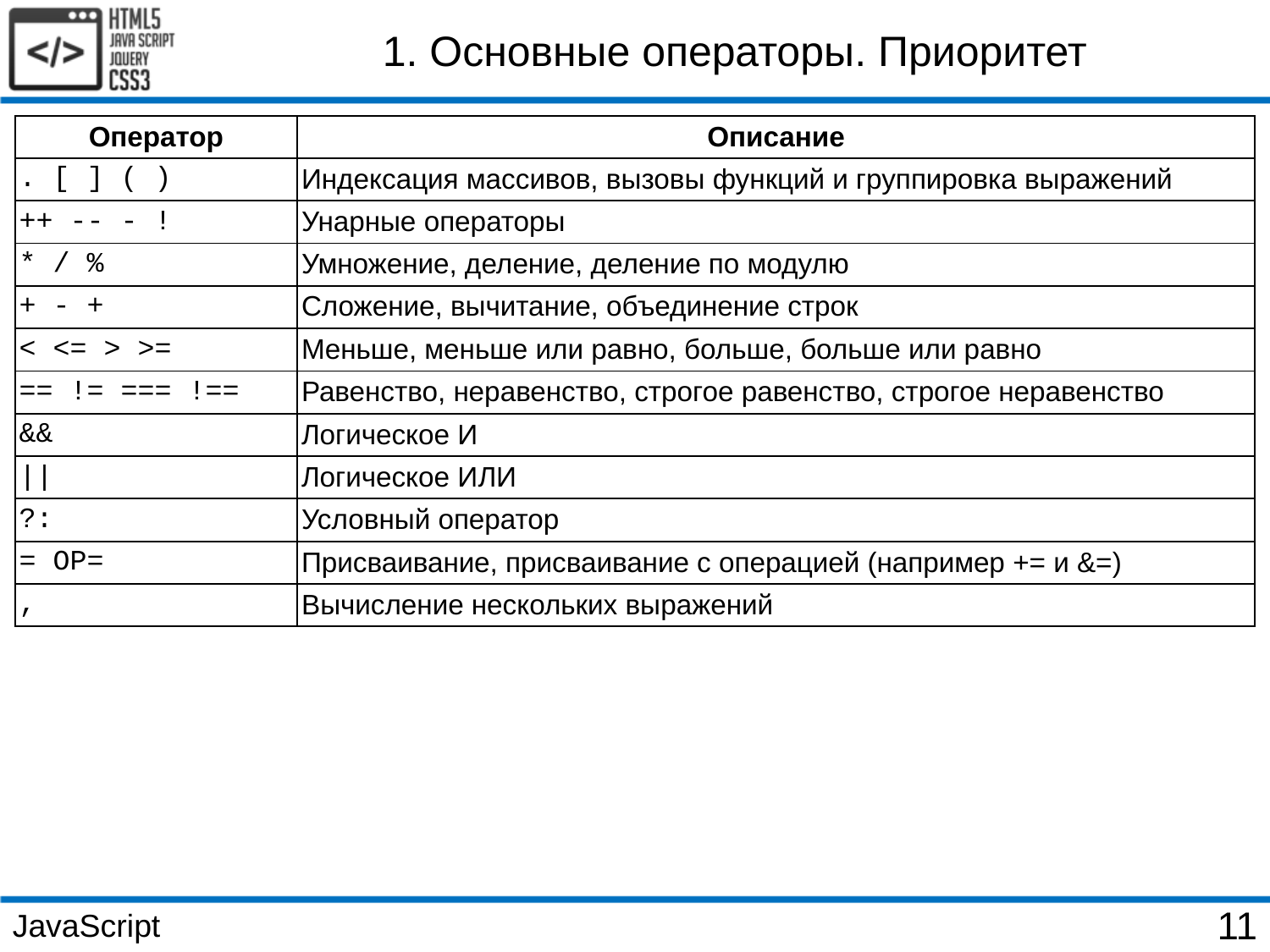

1. Основные операторы. Приоритет
| Оператор | Описание |
| --- | --- |
| . [ ] ( ) | Индексация массивов, вызовы функций и группировка выражений |
| ++ -- - ! | Унарные операторы |
| \* / % | Умножение, деление, деление по модулю |
| + - + | Сложение, вычитание, объединение строк |
| < <= > >= | Меньше, меньше или равно, больше, больше или равно |
| == != === !== | Равенство, неравенство, строгое равенство, строгое неравенство |
| && | Логическое И |
| || | Логическое ИЛИ |
| ?: | Условный оператор |
| = OP= | Присваивание, присваивание с операцией (например += и &=) |
| , | Вычисление нескольких выражений |
JavaScript
11